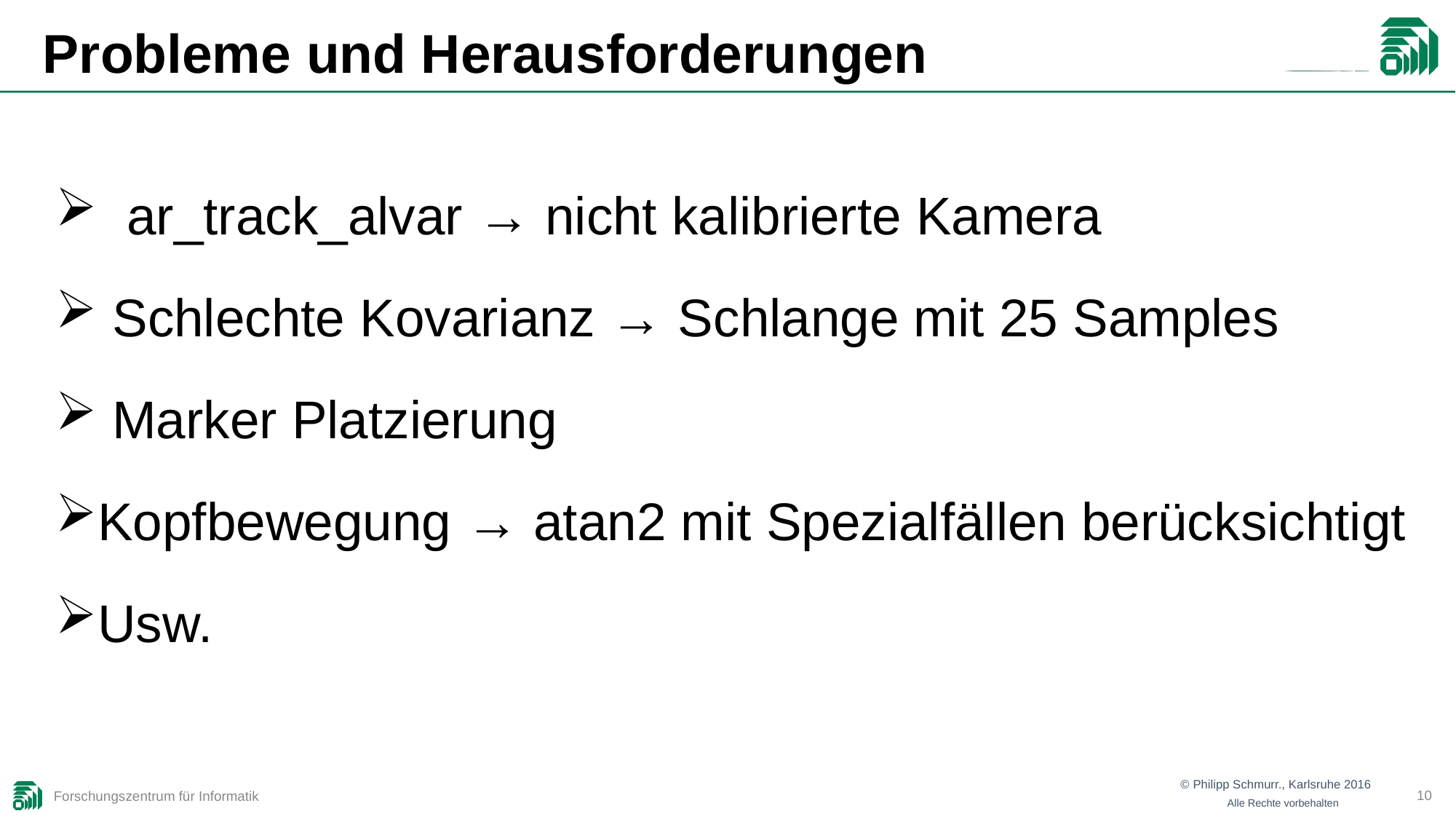

Probleme und Herausforderungen
  ar_track_alvar → nicht kalibrierte Kamera
 Schlechte Kovarianz → Schlange mit 25 Samples
 Marker Platzierung
Kopfbewegung → atan2 mit Spezialfällen berücksichtigt
Usw.

10